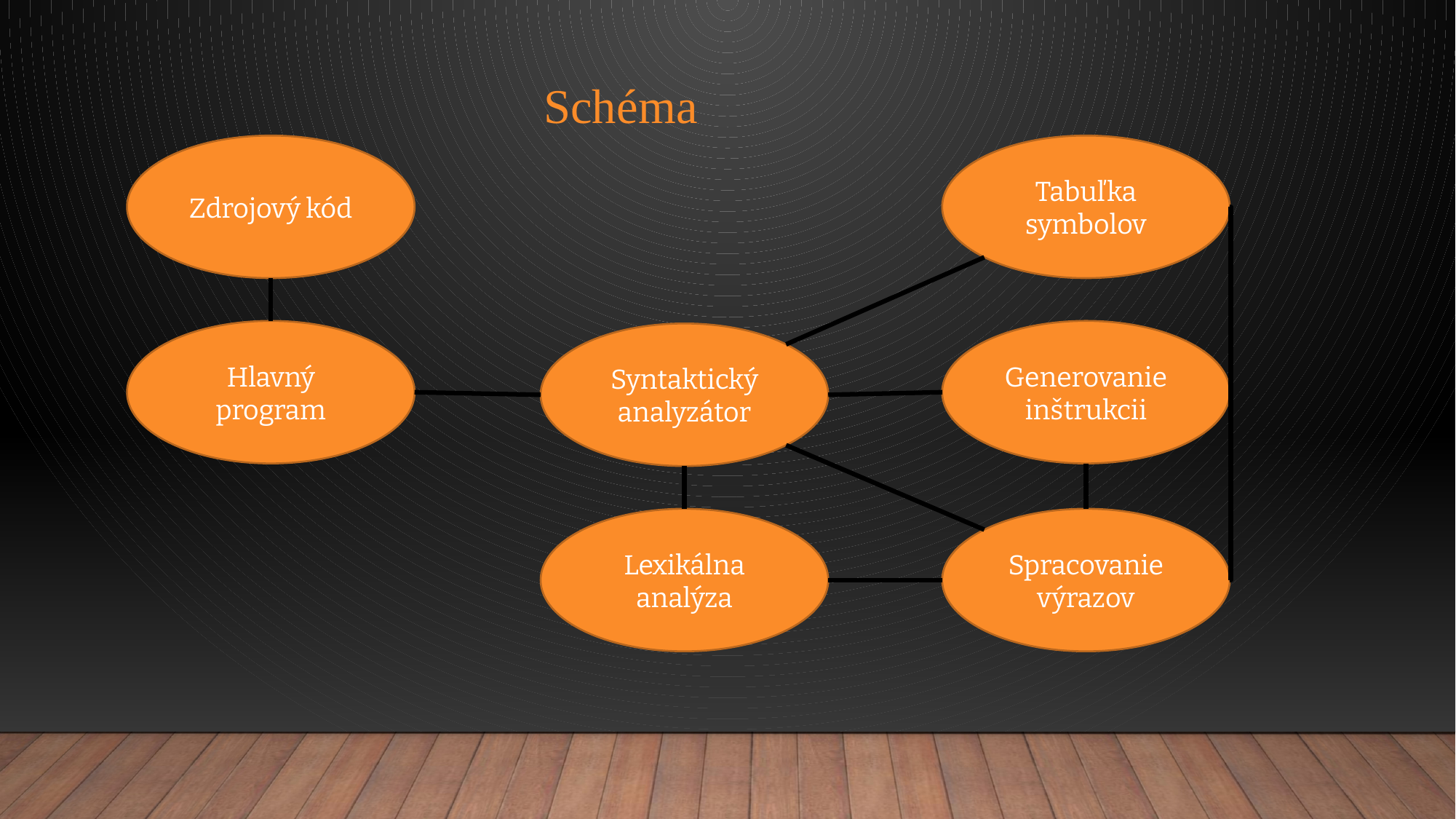

# Schéma
Zdrojový kód
Tabuľka symbolov
Hlavný program
Generovanie inštrukcii
Syntaktický analyzátor
Lexikálna analýza
Spracovanie výrazov